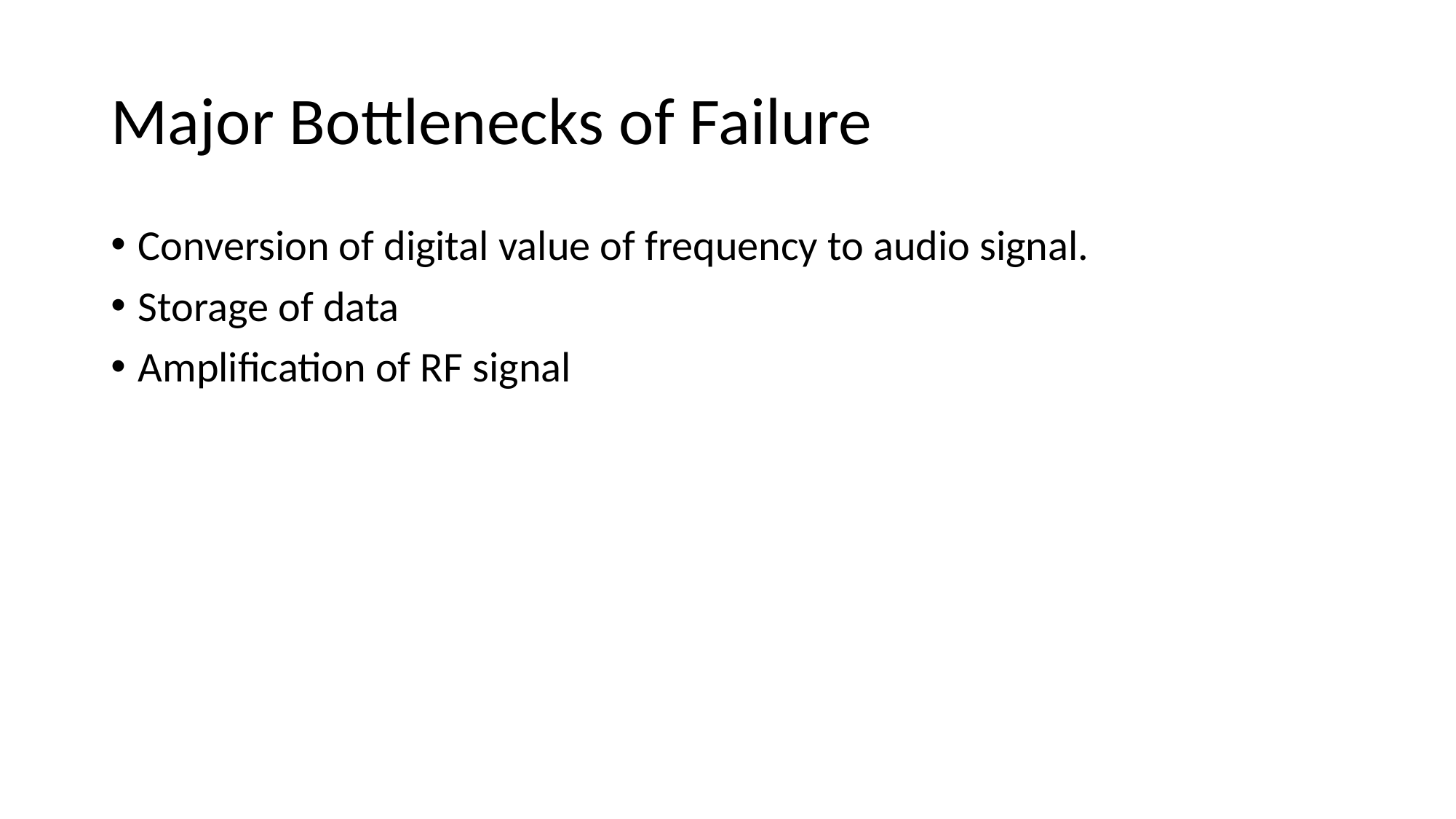

# Major Bottlenecks of Failure
Conversion of digital value of frequency to audio signal.
Storage of data
Amplification of RF signal